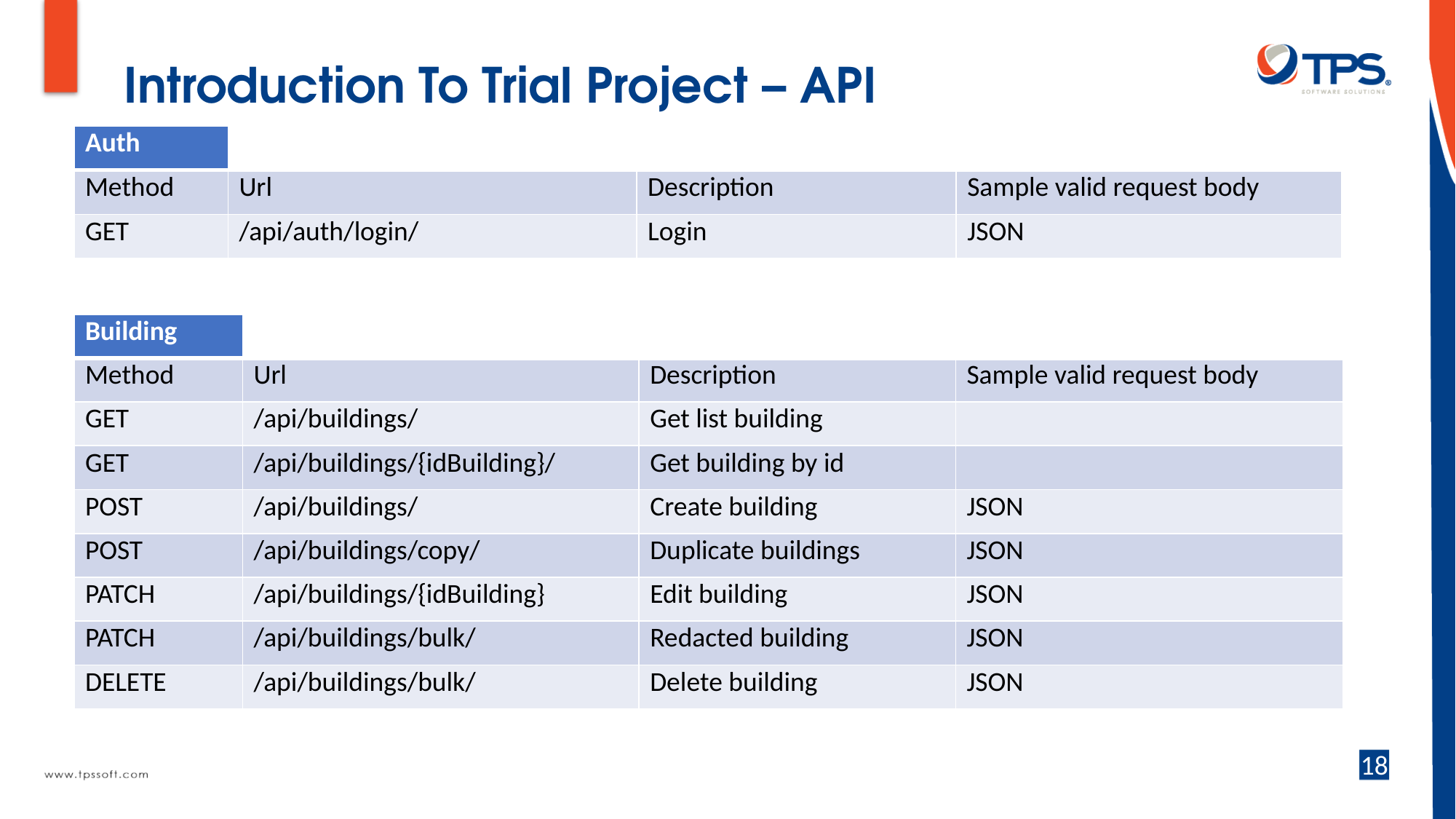

# Introduction To Trial Project – API
| Auth |  |  |  |
| --- | --- | --- | --- |
| Method | Url | Description | Sample valid request body |
| GET | /api/auth/login/ | Login | JSON |
| Building |  |  |  |
| --- | --- | --- | --- |
| Method | Url | Description | Sample valid request body |
| GET | /api/buildings/ | Get list building |  |
| GET | /api/buildings/{idBuilding}/ | Get building by id |  |
| POST | /api/buildings/ | Create building | JSON |
| POST | /api/buildings/copy/ | Duplicate buildings | JSON |
| PATCH | /api/buildings/{idBuilding} | Edit building | JSON |
| PATCH | /api/buildings/bulk/ | Redacted building | JSON |
| DELETE | /api/buildings/bulk/ | Delete building | JSON |
 18